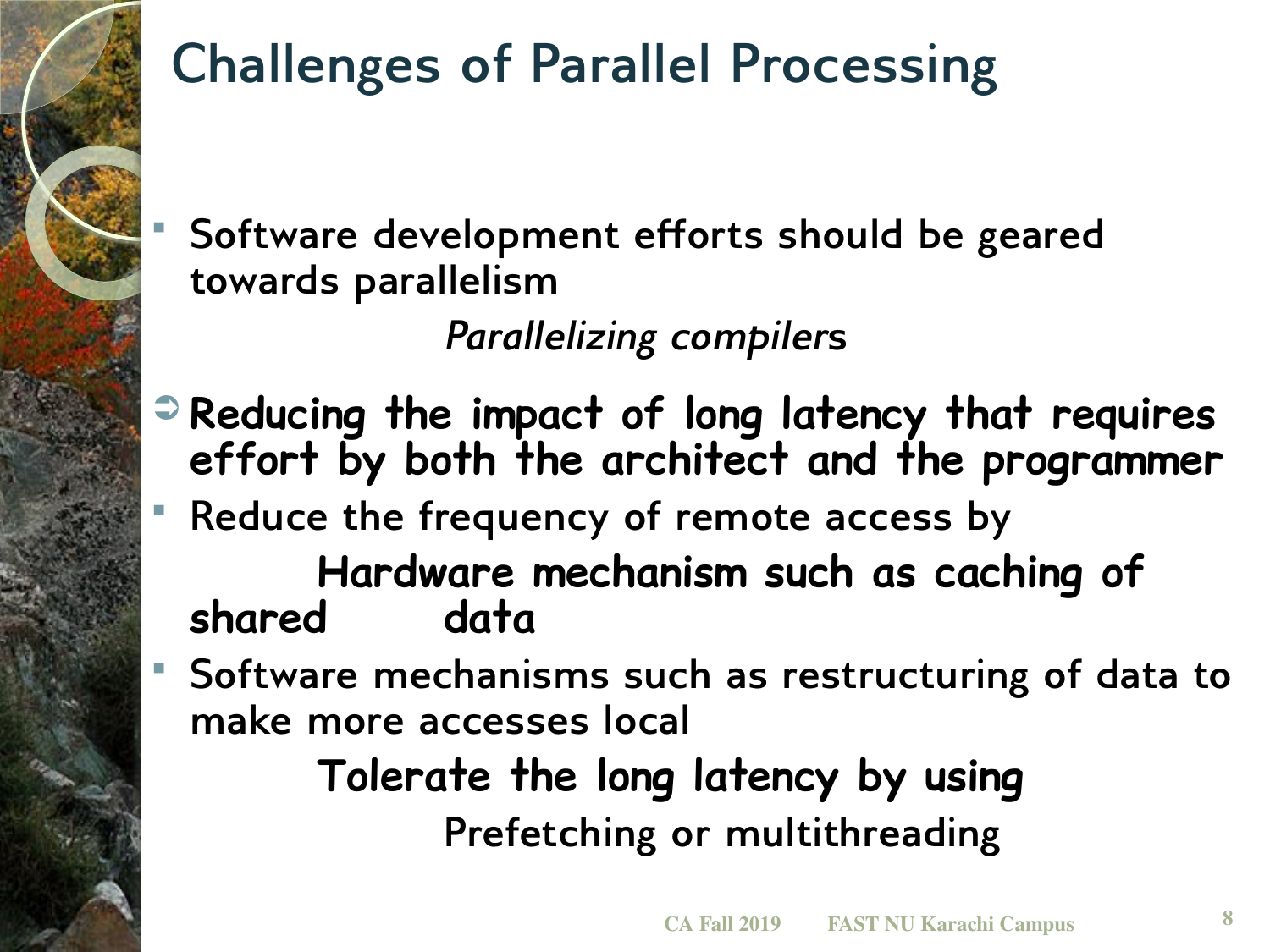

# Challenges of Parallel Processing
Software development efforts should be geared towards parallelism
			Parallelizing compilers

Reducing the impact of long latency that requires effort by both the architect and the programmer
Reduce the frequency of remote access by
		Hardware mechanism such as caching of shared 	data
Software mechanisms such as restructuring of data to make more accesses local
 	 	Tolerate the long latency by using
			Prefetching or multithreading

CA Fall 2019
8
FAST NU Karachi Campus